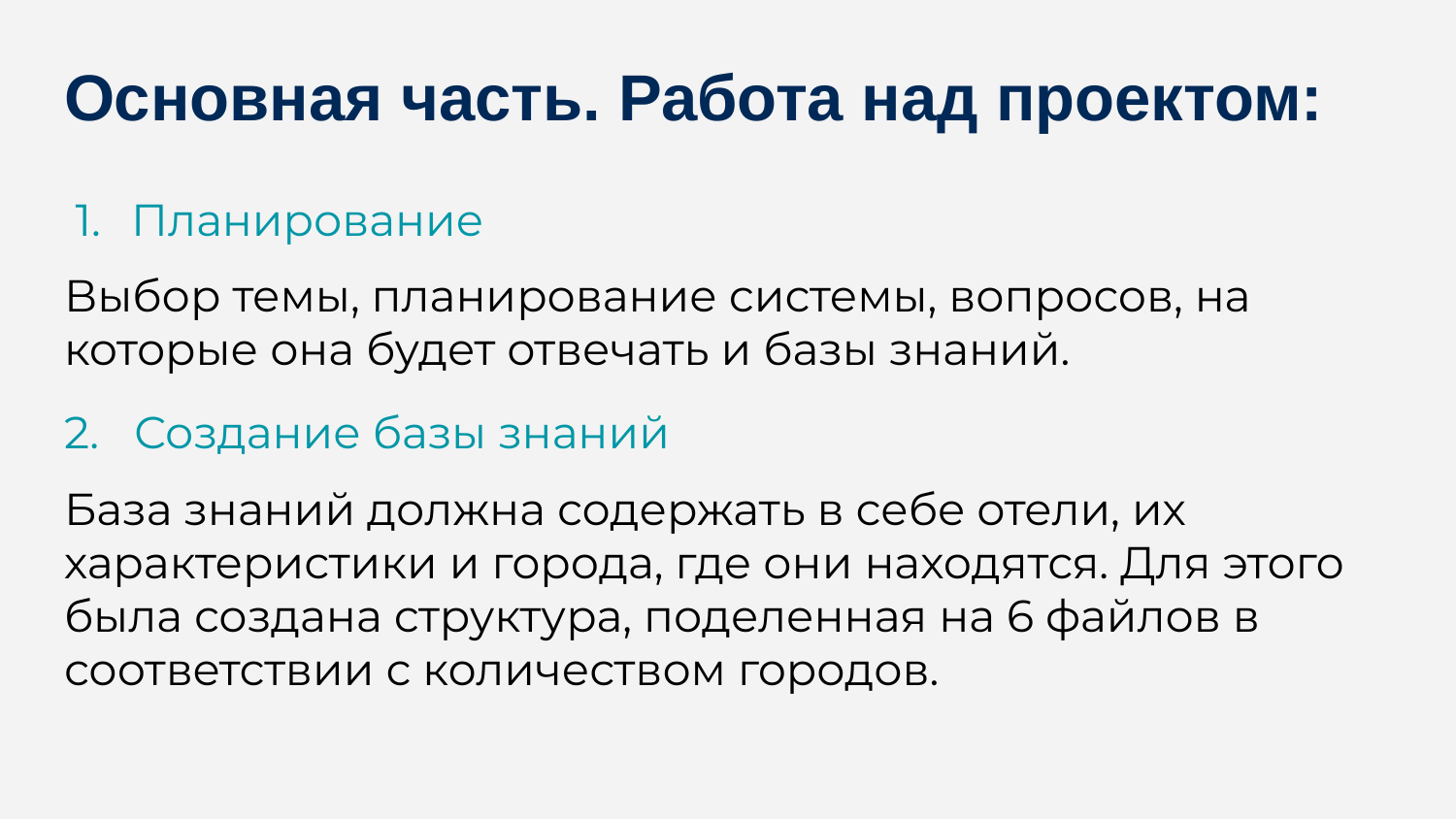

# Основная часть. Работа над проектом:
Планирование
Выбор темы, планирование системы, вопросов, на которые она будет отвечать и базы знаний.
2.   Создание базы знаний
База знаний должна содержать в себе отели, их характеристики и города, где они находятся. Для этого была создана структура, поделенная на 6 файлов в соответствии с количеством городов.